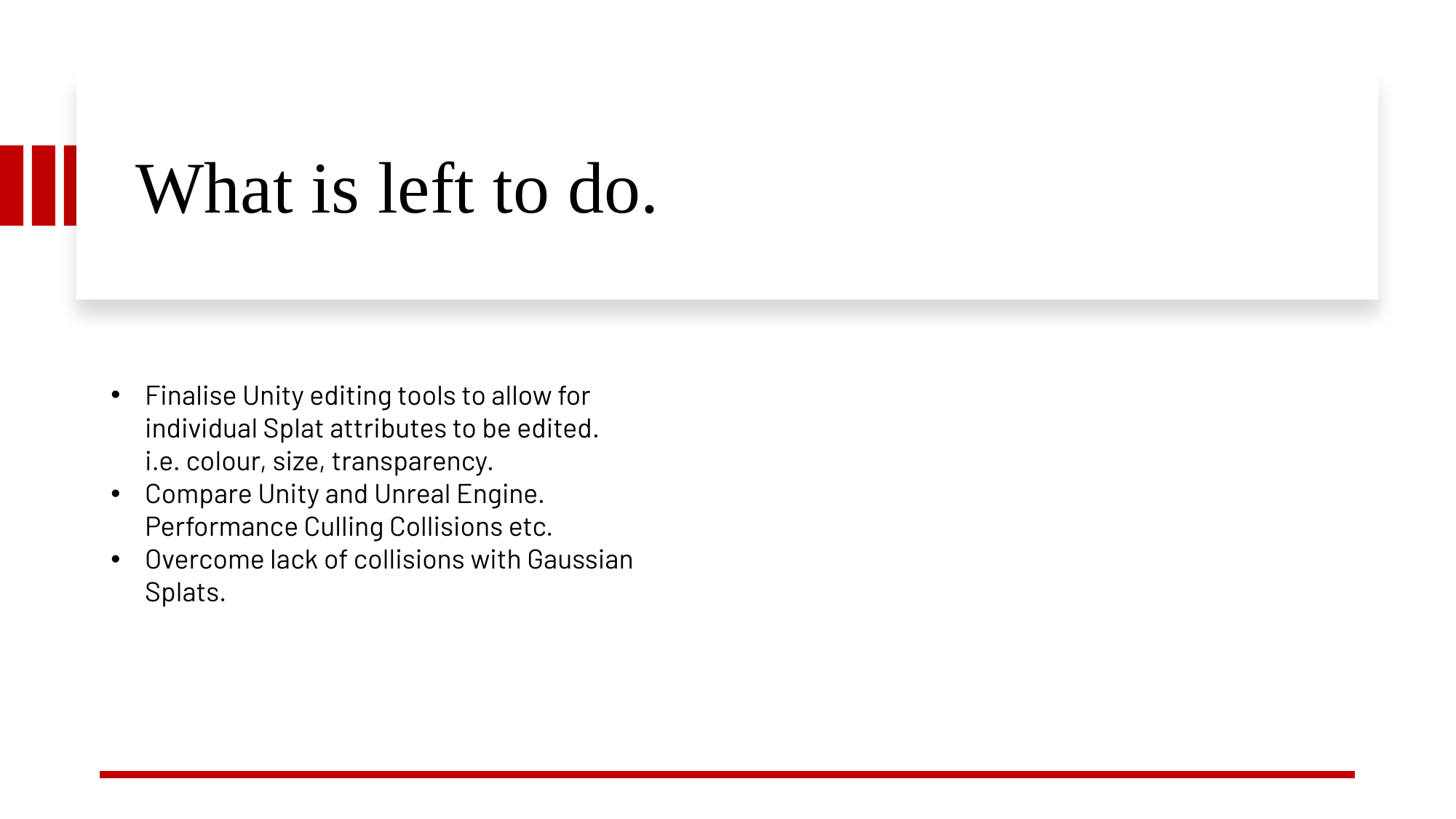

# What is left to do.

Finalise Unity editing tools to allow for individual Splat attributes to be edited. i.e. colour, size, transparency.
Compare Unity and Unreal Engine. Performance Culling Collisions etc.
Overcome lack of collisions with Gaussian Splats.